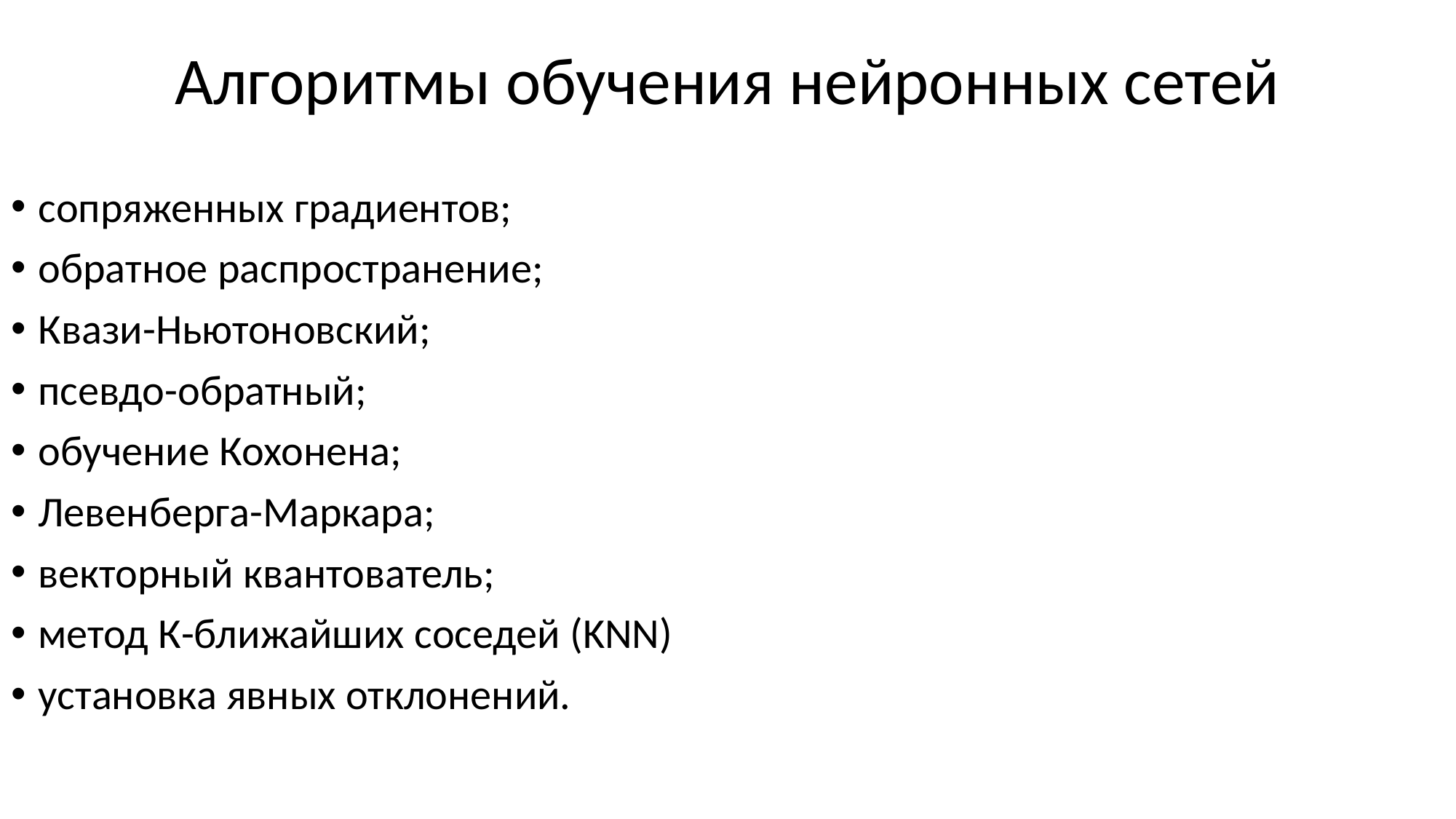

# Алгоритмы обучения нейронных сетей
сопряженных градиентов;
обратное распространение;
Квази-Ньютоновский;
псевдо-обратный;
обучение Кохонена;
Левенберга-Маркара;
векторный квантователь;
метод К-ближайших соседей (KNN)
установка явных отклонений.